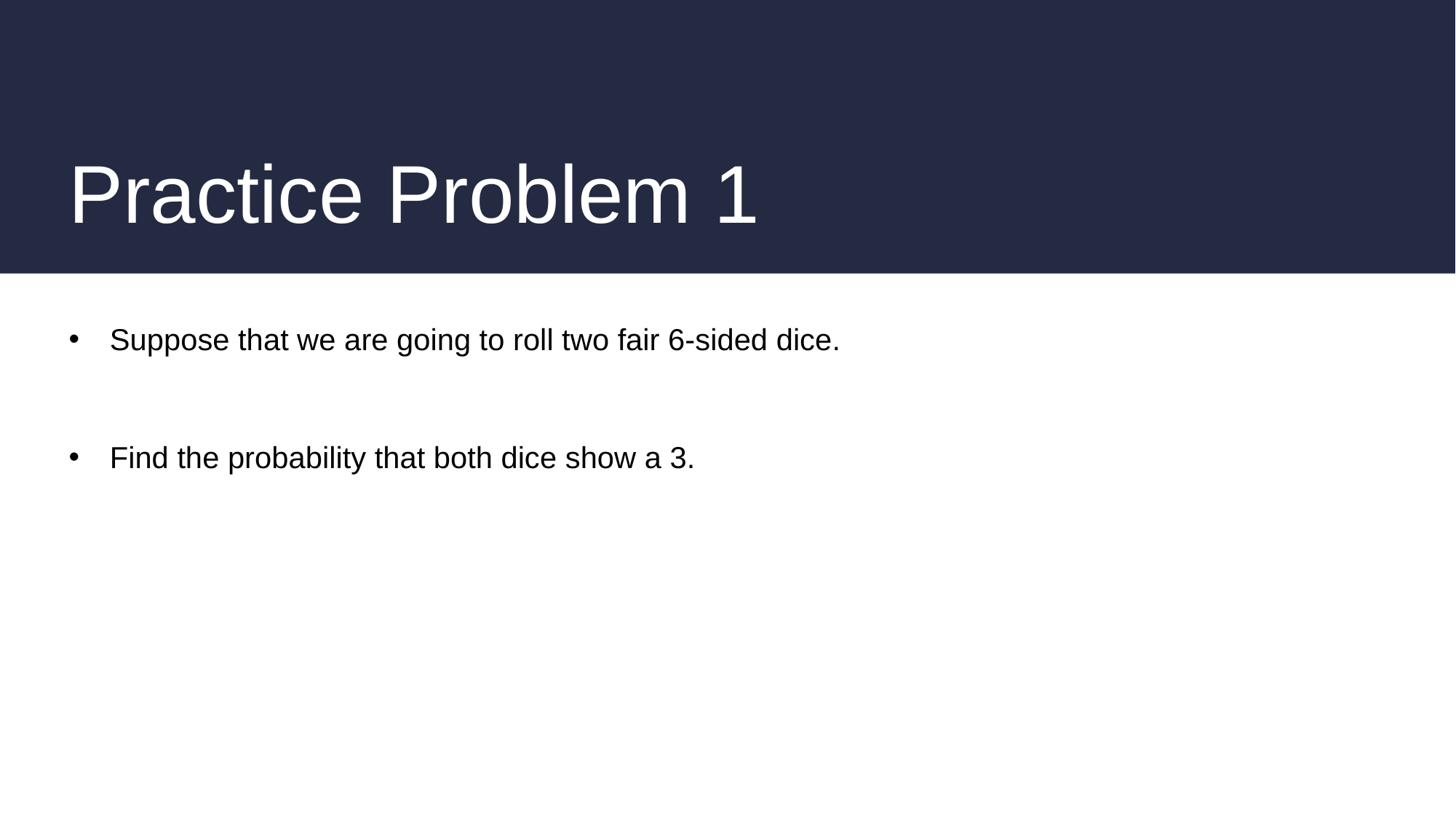

# Practice Problem 1
Suppose that we are going to roll two fair 6-sided dice.

Find the probability that both dice show a 3.